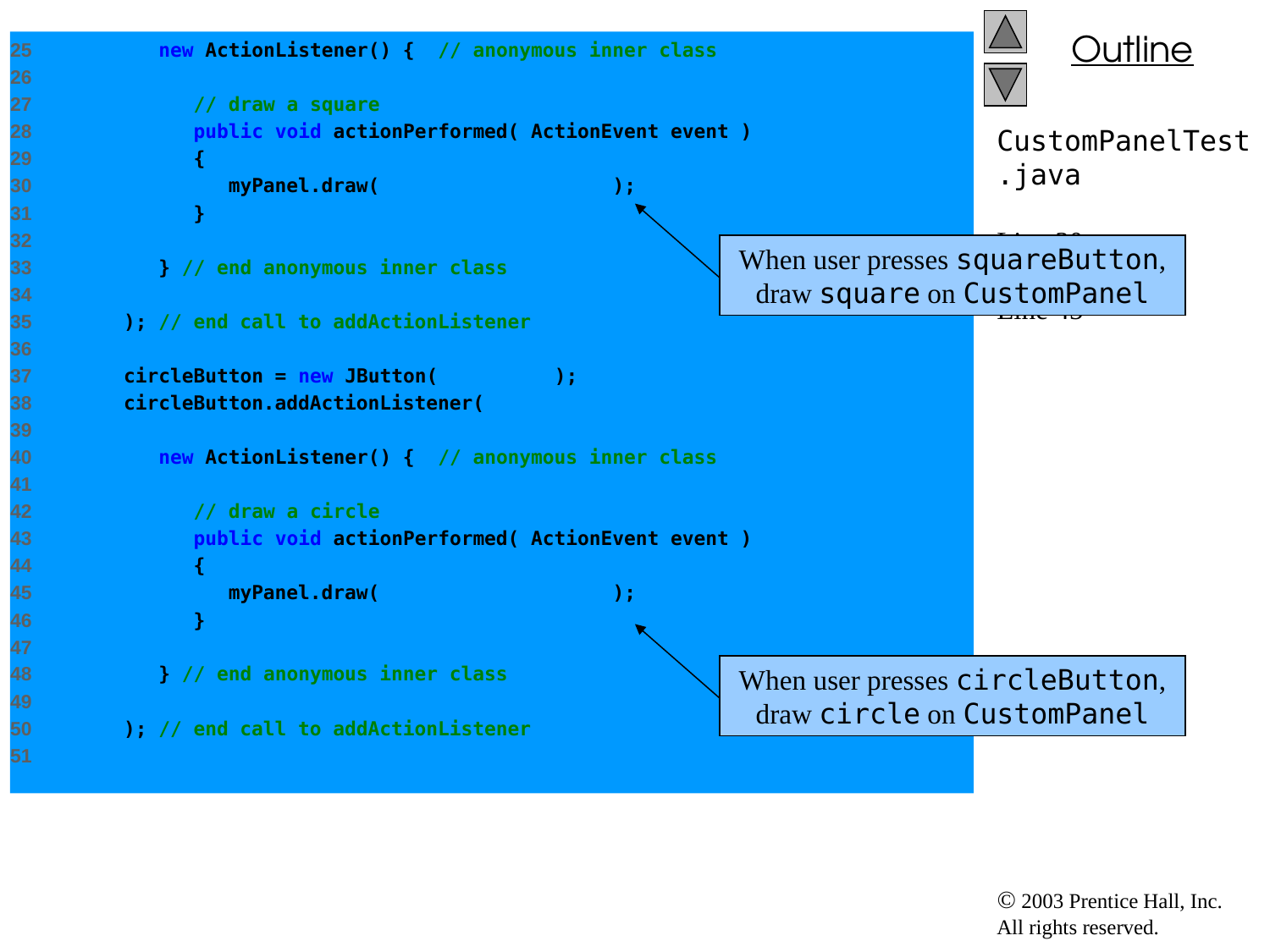

88
25             new ActionListener() {  // anonymous inner class
26
27                // draw a square
28                public void actionPerformed( ActionEvent event )
29                {
30                   myPanel.draw( CustomPanel.SQUARE );
31                }
32
33             } // end anonymous inner class
34
35          ); // end call to addActionListener
36
37          circleButton = new JButton( "Circle" );
38          circleButton.addActionListener(
39
40             new ActionListener() {  // anonymous inner class
41
42                // draw a circle
43                public void actionPerformed( ActionEvent event )
44                {
45                   myPanel.draw( CustomPanel.CIRCLE );
46                }
47
48             } // end anonymous inner class
49
50          ); // end call to addActionListener
51

# CustomPanelTest.java Line 30 Line 45

When user presses squareButton, draw square on CustomPanel

When user presses circleButton, draw circle on CustomPanel